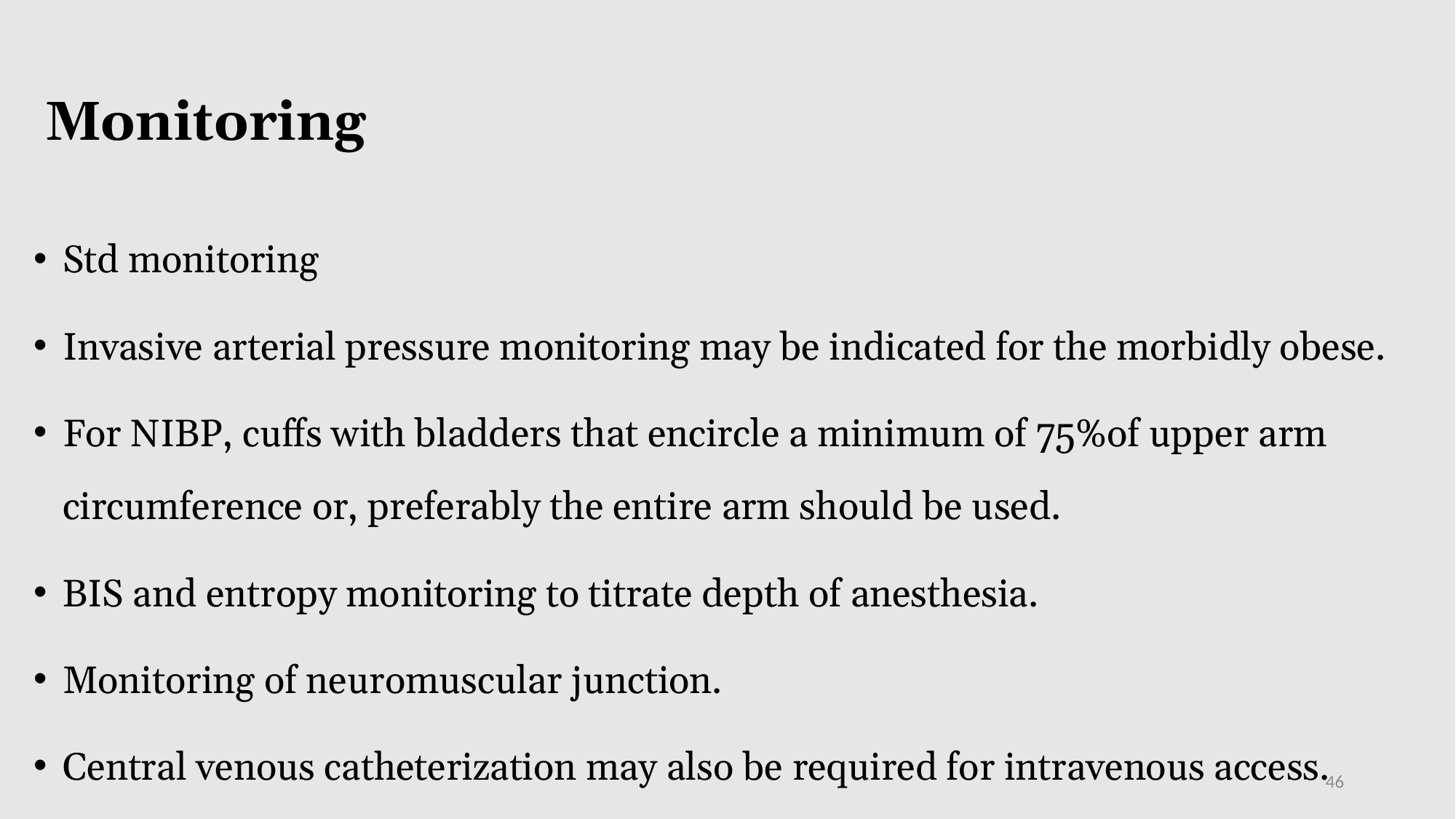

# Monitoring
Std monitoring
Invasive arterial pressure monitoring may be indicated for the morbidly obese.
For NIBP, cuffs with bladders that encircle a minimum of 75%of upper arm circumference or, preferably the entire arm should be used.
BIS and entropy monitoring to titrate depth of anesthesia.
Monitoring of neuromuscular junction.
Central venous catheterization may also be required for intravenous access.
46